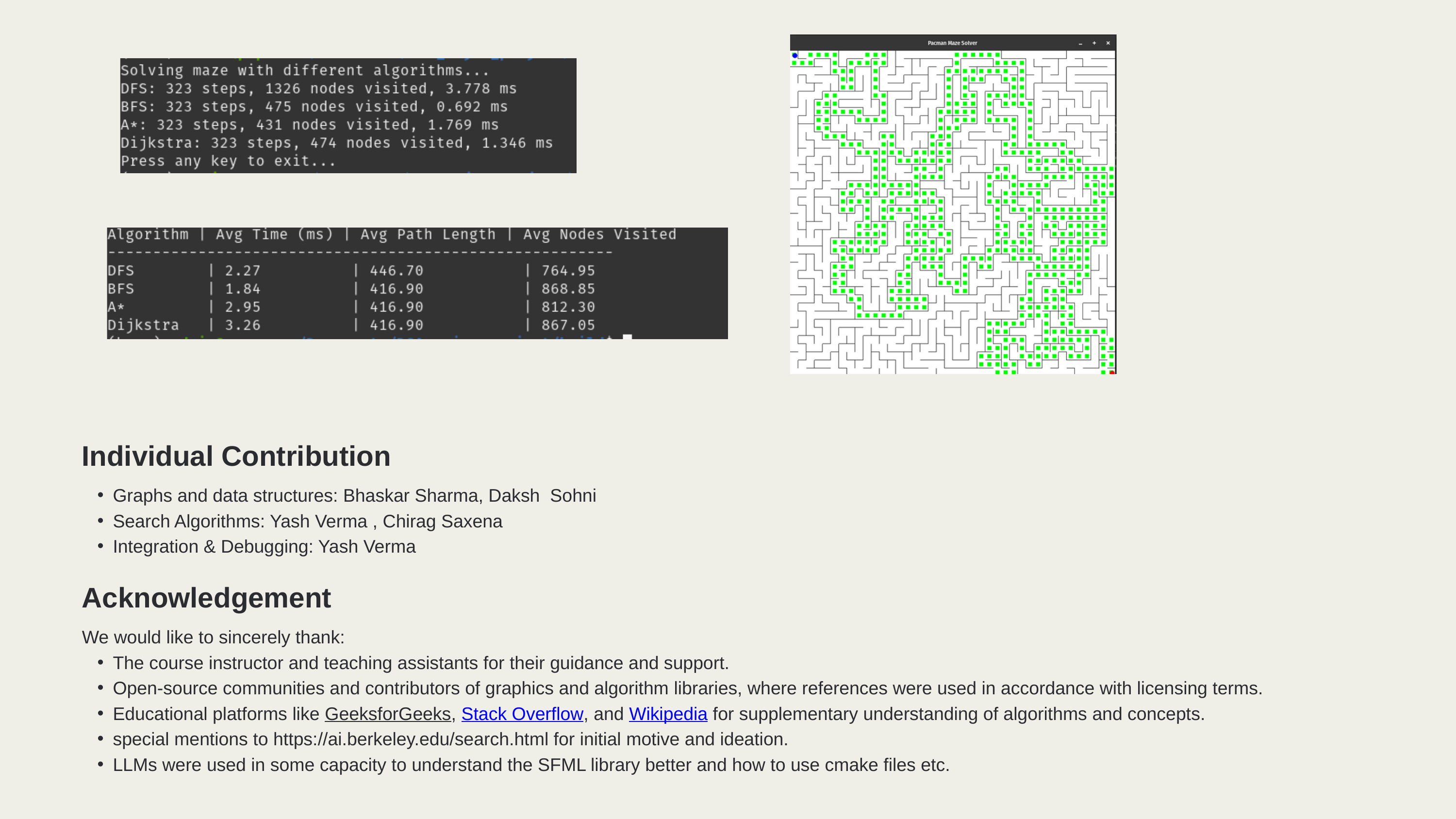

Individual Contribution
Graphs and data structures: Bhaskar Sharma, Daksh  Sohni
Search Algorithms: Yash Verma , Chirag Saxena
Integration & Debugging: Yash Verma
Acknowledgement
We would like to sincerely thank:
The course instructor and teaching assistants for their guidance and support.
Open-source communities and contributors of graphics and algorithm libraries, where references were used in accordance with licensing terms.
Educational platforms like GeeksforGeeks, Stack Overflow, and Wikipedia for supplementary understanding of algorithms and concepts.
special mentions to https://ai.berkeley.edu/search.html for initial motive and ideation.
LLMs were used in some capacity to understand the SFML library better and how to use cmake files etc.